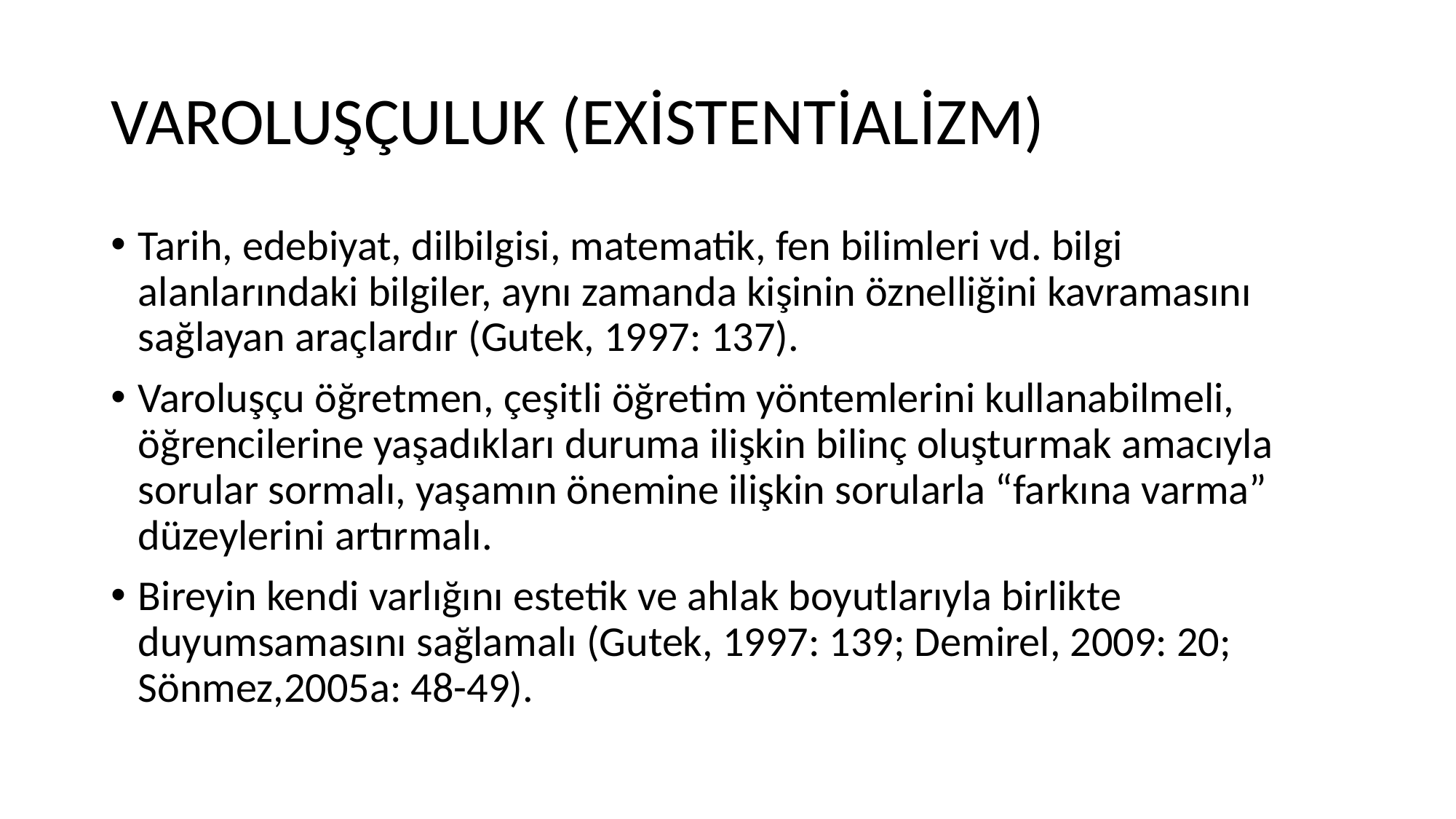

# VAROLUŞÇULUK (EXİSTENTİALİZM)
Tarih, edebiyat, dilbilgisi, matematik, fen bilimleri vd. bilgi alanlarındaki bilgiler, aynı zamanda kişinin öznelliğini kavramasını sağlayan araçlardır (Gutek, 1997: 137).
Varoluşçu öğretmen, çeşitli öğretim yöntemlerini kullanabilmeli, öğrencilerine yaşadıkları duruma ilişkin bilinç oluşturmak amacıyla sorular sormalı, yaşamın önemine ilişkin sorularla “farkına varma” düzeylerini artırmalı.
Bireyin kendi varlığını estetik ve ahlak boyutlarıyla birlikte duyumsamasını sağlamalı (Gutek, 1997: 139; Demirel, 2009: 20; Sönmez,2005a: 48-49).